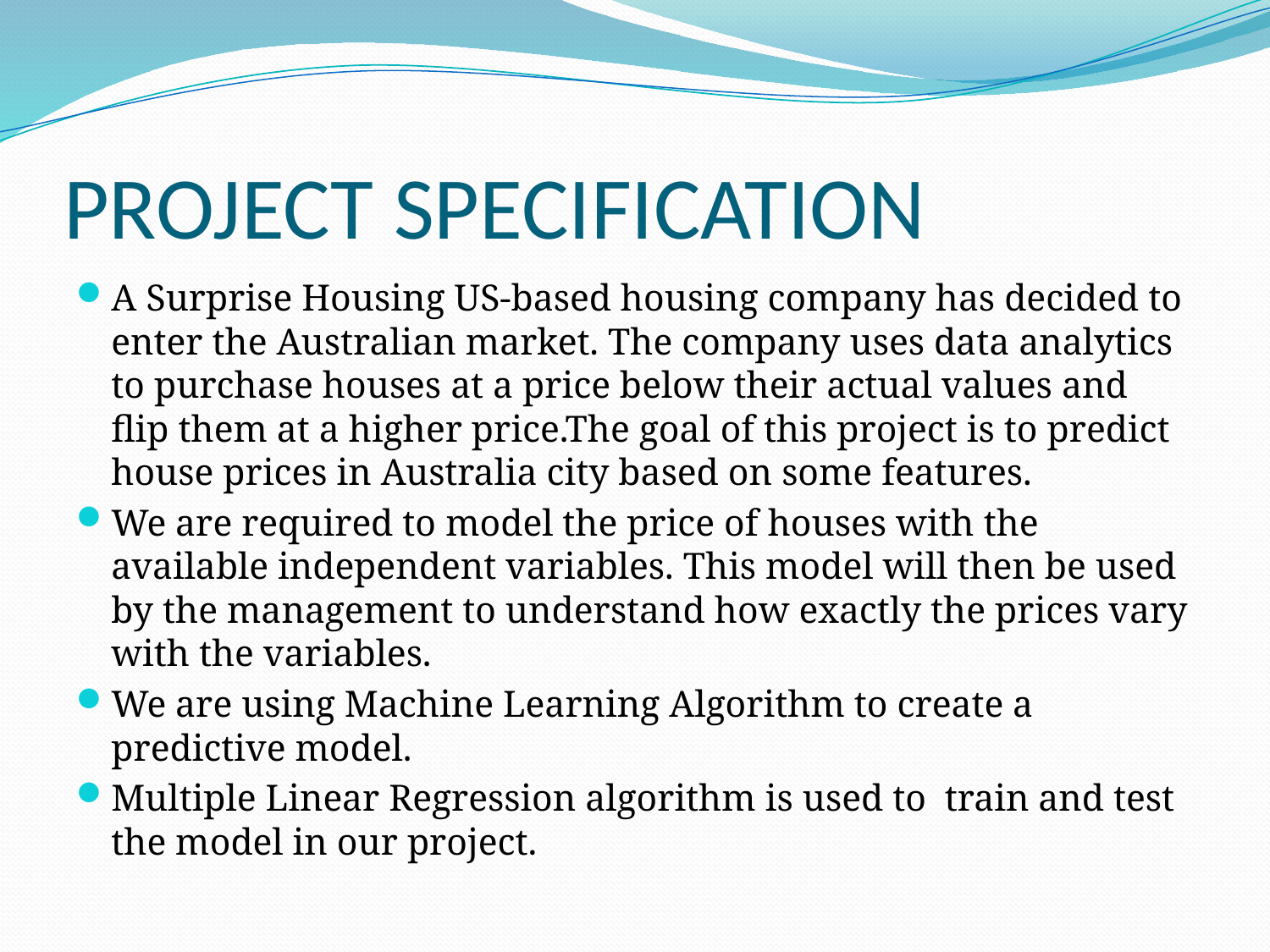

# PROJECT SPECIFICATION
A Surprise Housing US-based housing company has decided to enter the Australian market. The company uses data analytics to purchase houses at a price below their actual values and flip them at a higher price.The goal of this project is to predict house prices in Australia city based on some features.
We are required to model the price of houses with the available independent variables. This model will then be used by the management to understand how exactly the prices vary with the variables.
We are using Machine Learning Algorithm to create a predictive model.
Multiple Linear Regression algorithm is used to  train and test the model in our project.